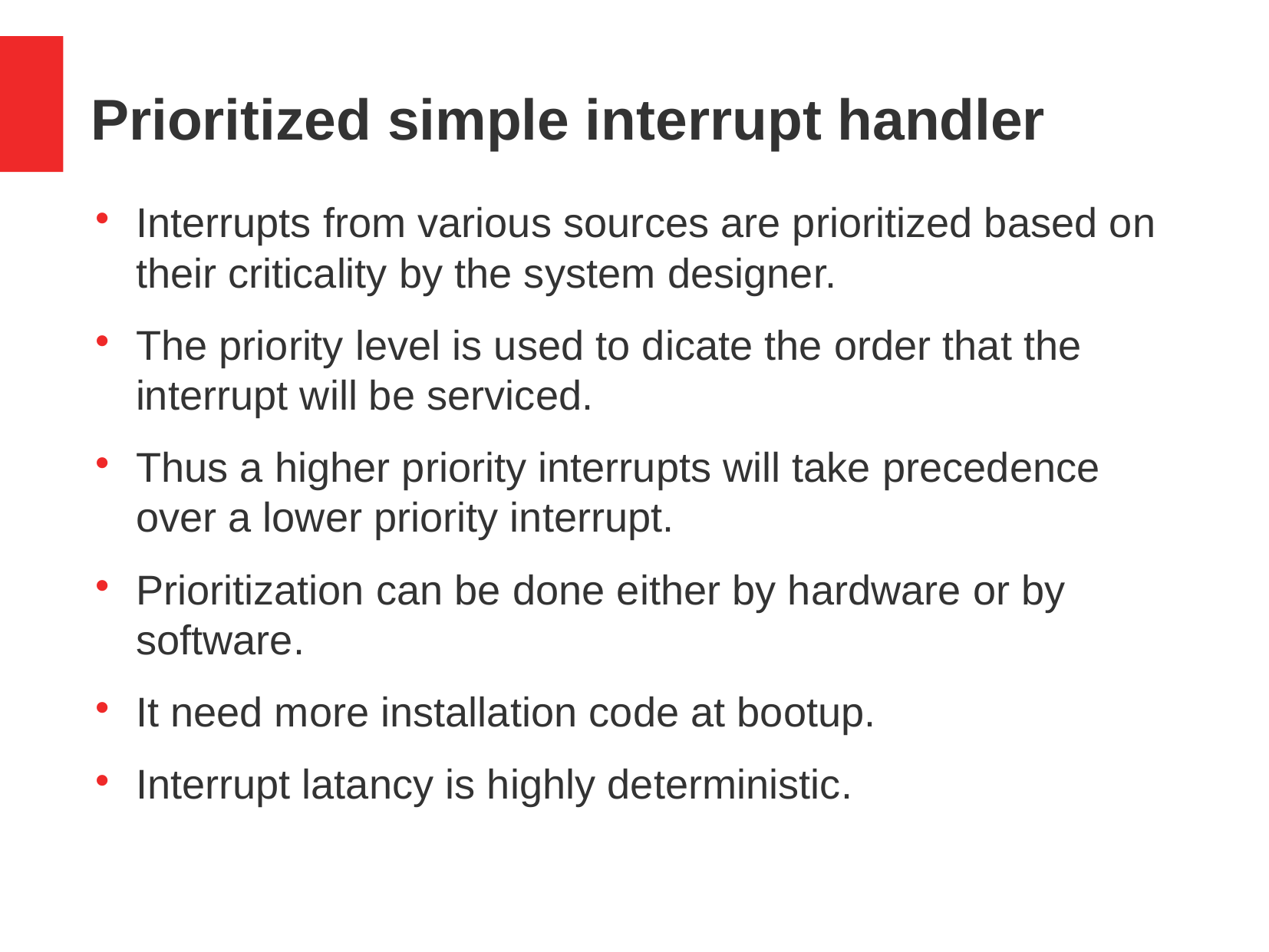

Prioritized simple interrupt handler
Interrupts from various sources are prioritized based on their criticality by the system designer.
The priority level is used to dicate the order that the interrupt will be serviced.
Thus a higher priority interrupts will take precedence over a lower priority interrupt.
Prioritization can be done either by hardware or by software.
It need more installation code at bootup.
Interrupt latancy is highly deterministic.